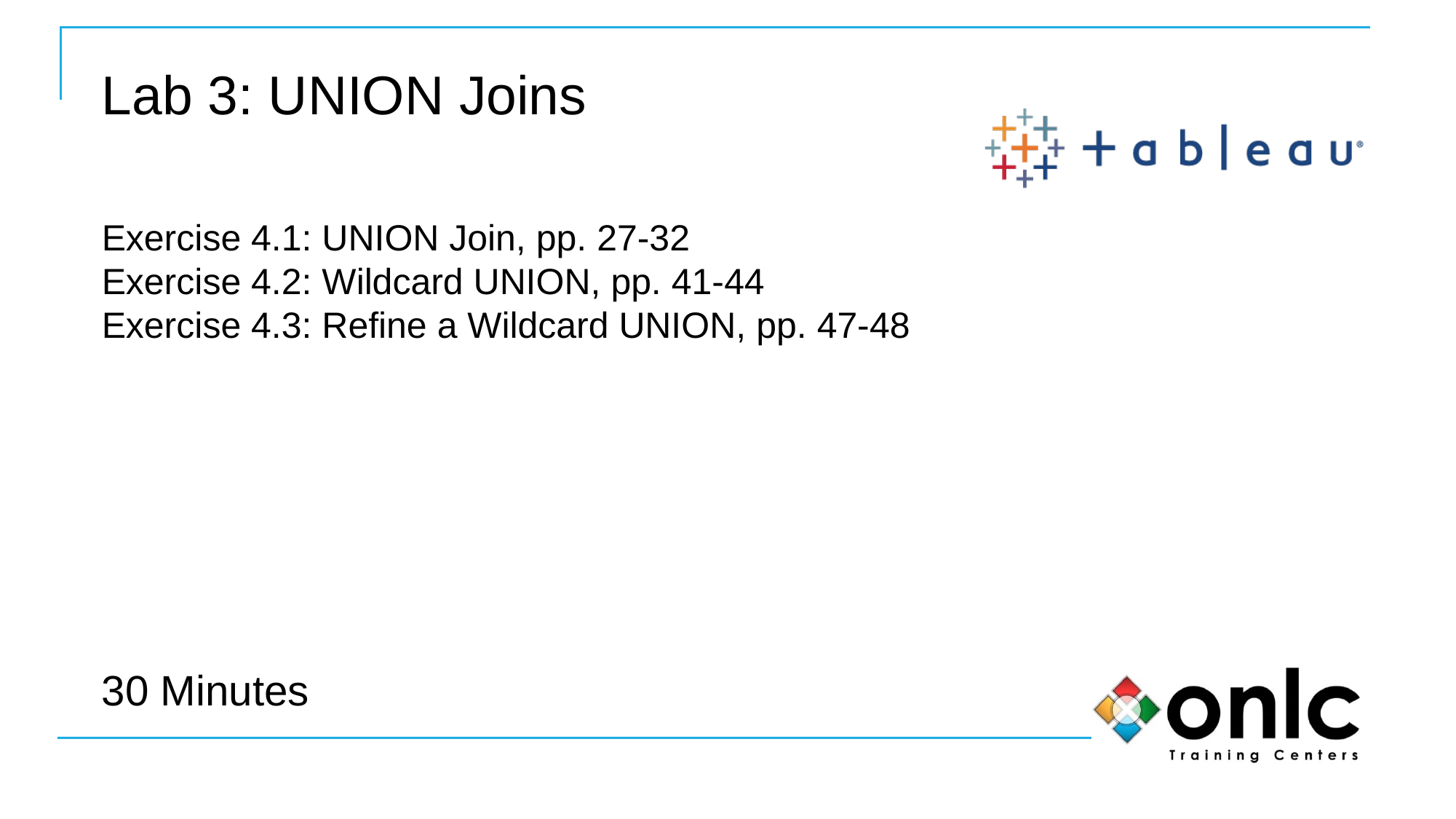

# Lab 3: UNION Joins
Exercise 4.1: UNION Join, pp. 27-32
Exercise 4.2: Wildcard UNION, pp. 41-44
Exercise 4.3: Refine a Wildcard UNION, pp. 47-48
30 Minutes